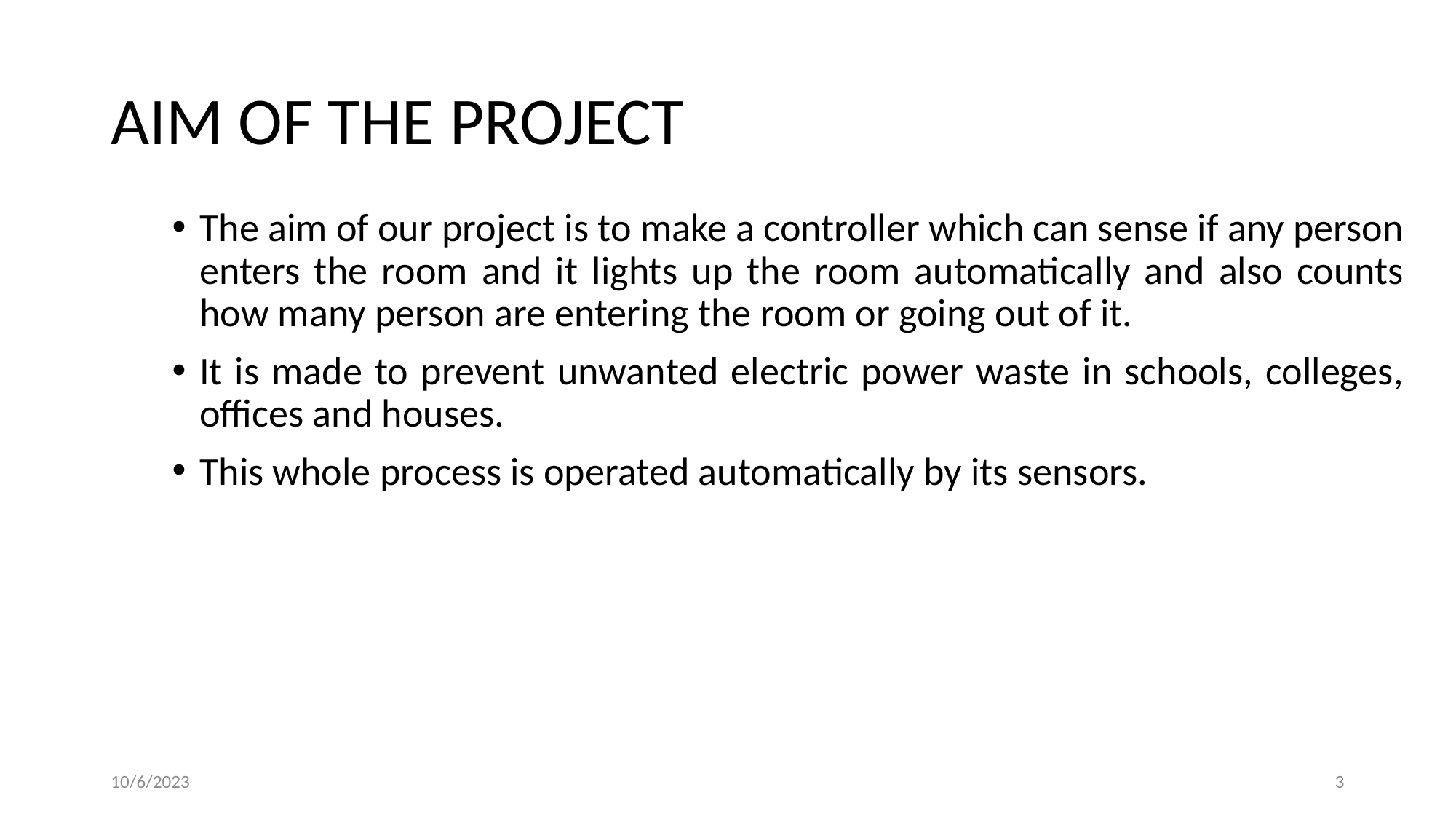

# AIM OF THE PROJECT
The aim of our project is to make a controller which can sense if any person enters the room and it lights up the room automatically and also counts how many person are entering the room or going out of it.
It is made to prevent unwanted electric power waste in schools, colleges, offices and houses.
This whole process is operated automatically by its sensors.

10/6/2023
3